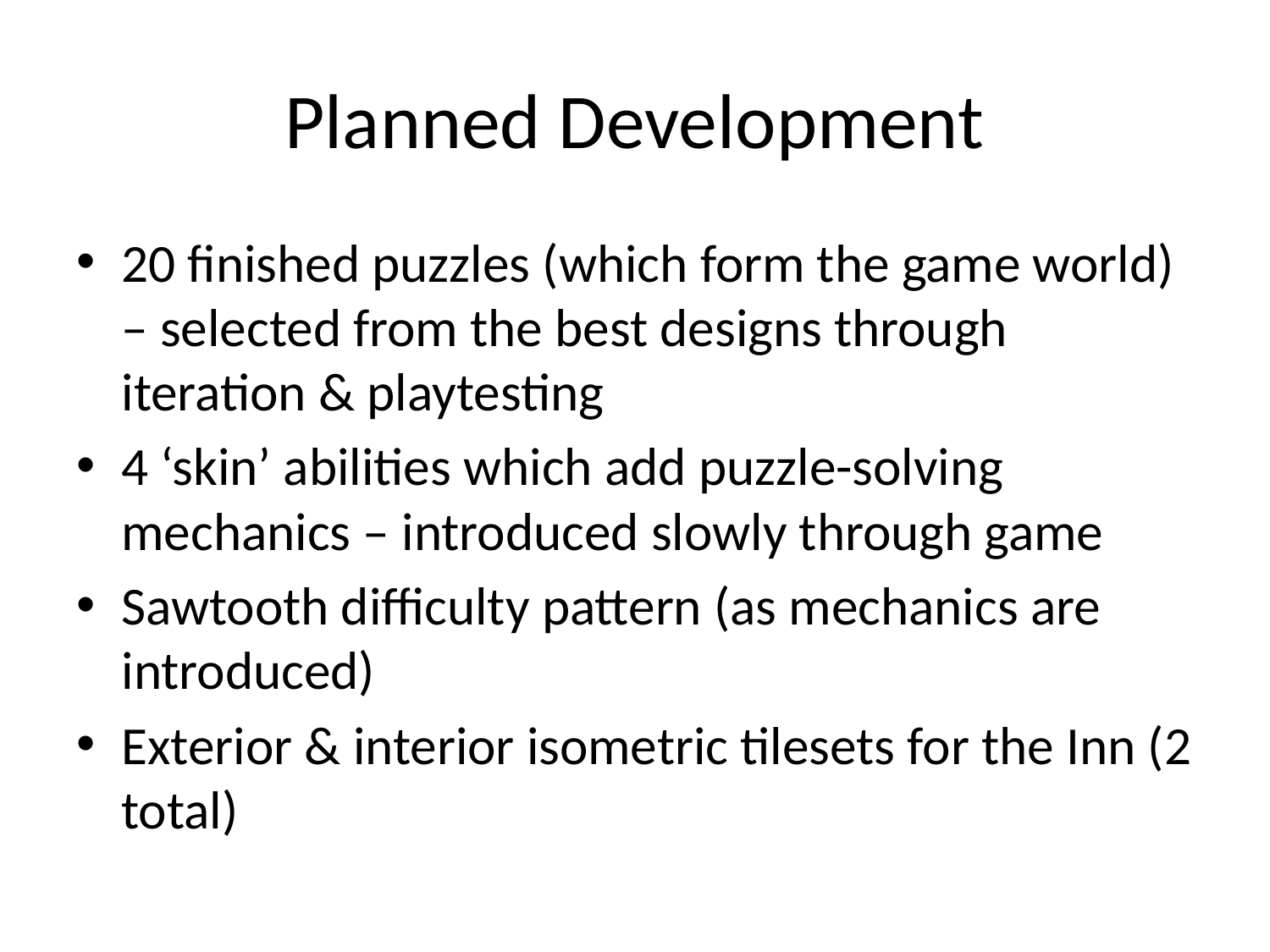

# Planned Development
20 finished puzzles (which form the game world) – selected from the best designs through iteration & playtesting
4 ‘skin’ abilities which add puzzle-solving mechanics – introduced slowly through game
Sawtooth difficulty pattern (as mechanics are introduced)
Exterior & interior isometric tilesets for the Inn (2 total)